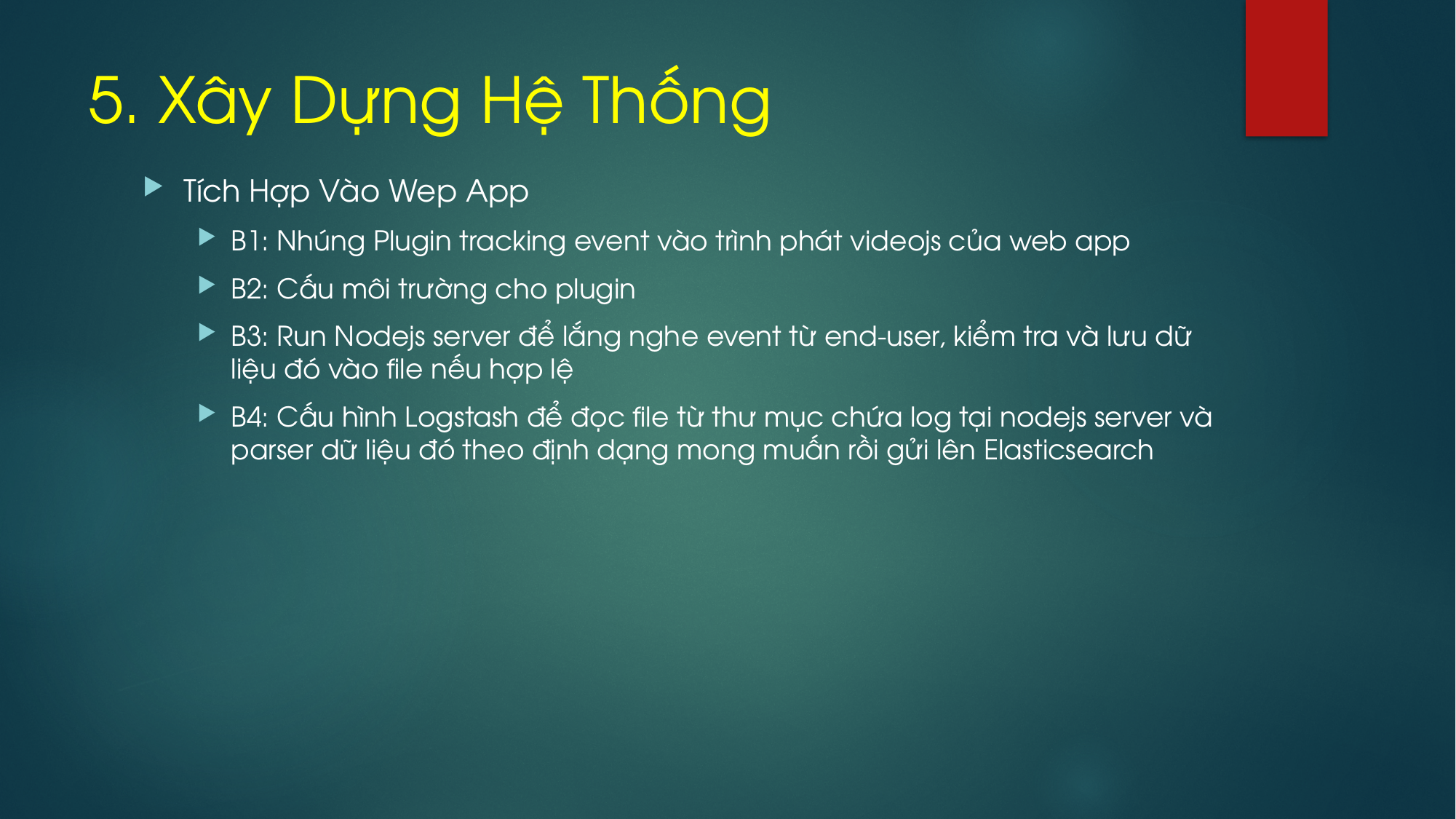

# 5. Xây Dựng Hệ Thống
Tích Hợp Vào Wep App
B1: Nhúng Plugin tracking event vào trình phát videojs của web app
B2: Cấu môi trường cho plugin
B3: Run Nodejs server để lắng nghe event từ end-user, kiểm tra và lưu dữ liệu đó vào file nếu hợp lệ
B4: Cấu hình Logstash để đọc file từ thư mục chứa log tại nodejs server và parser dữ liệu đó theo định dạng mong muấn rồi gửi lên Elasticsearch